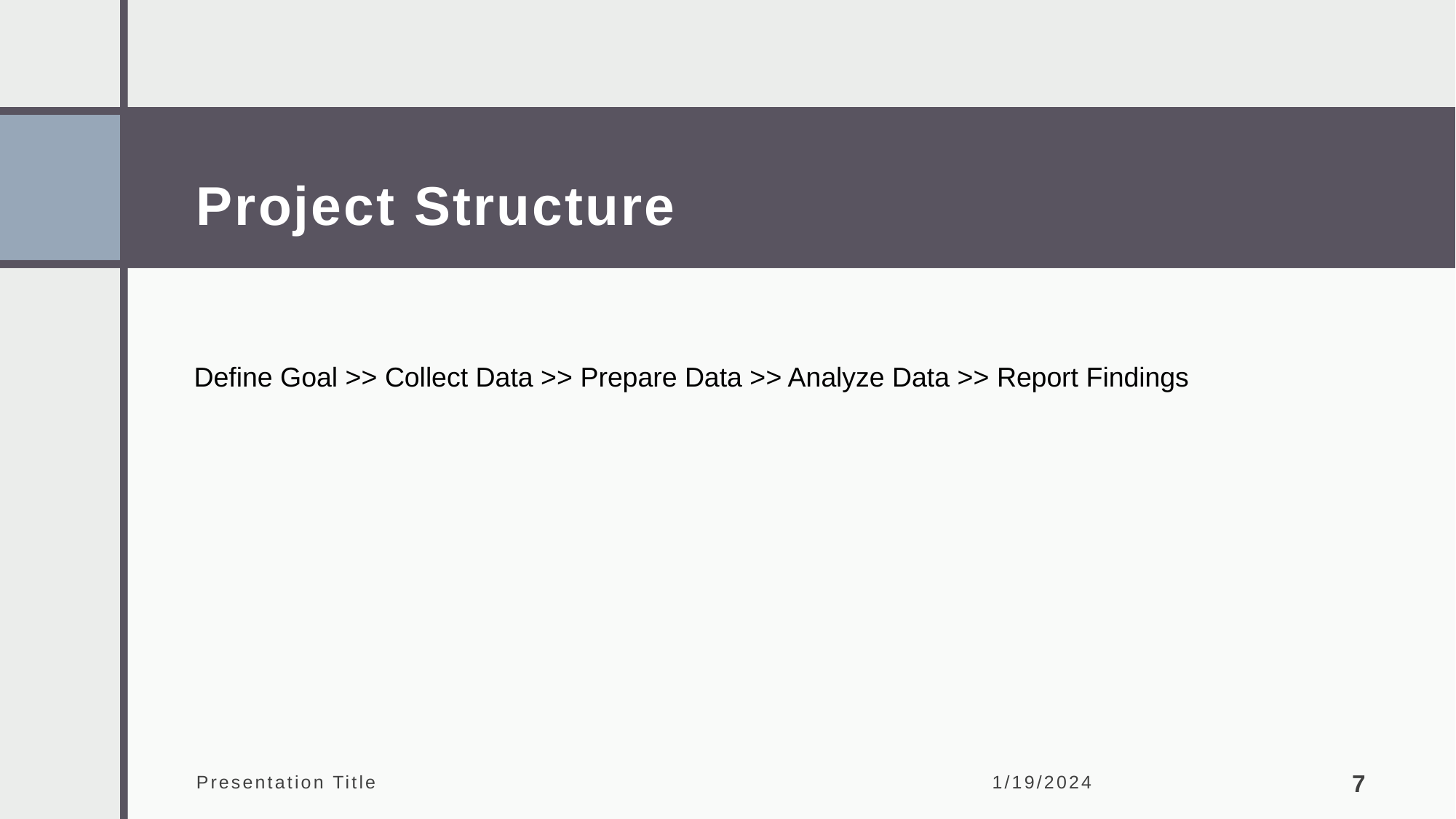

# Project Structure
Define Goal >> Collect Data >> Prepare Data >> Analyze Data >> Report Findings

Presentation Title
1/19/2024
7